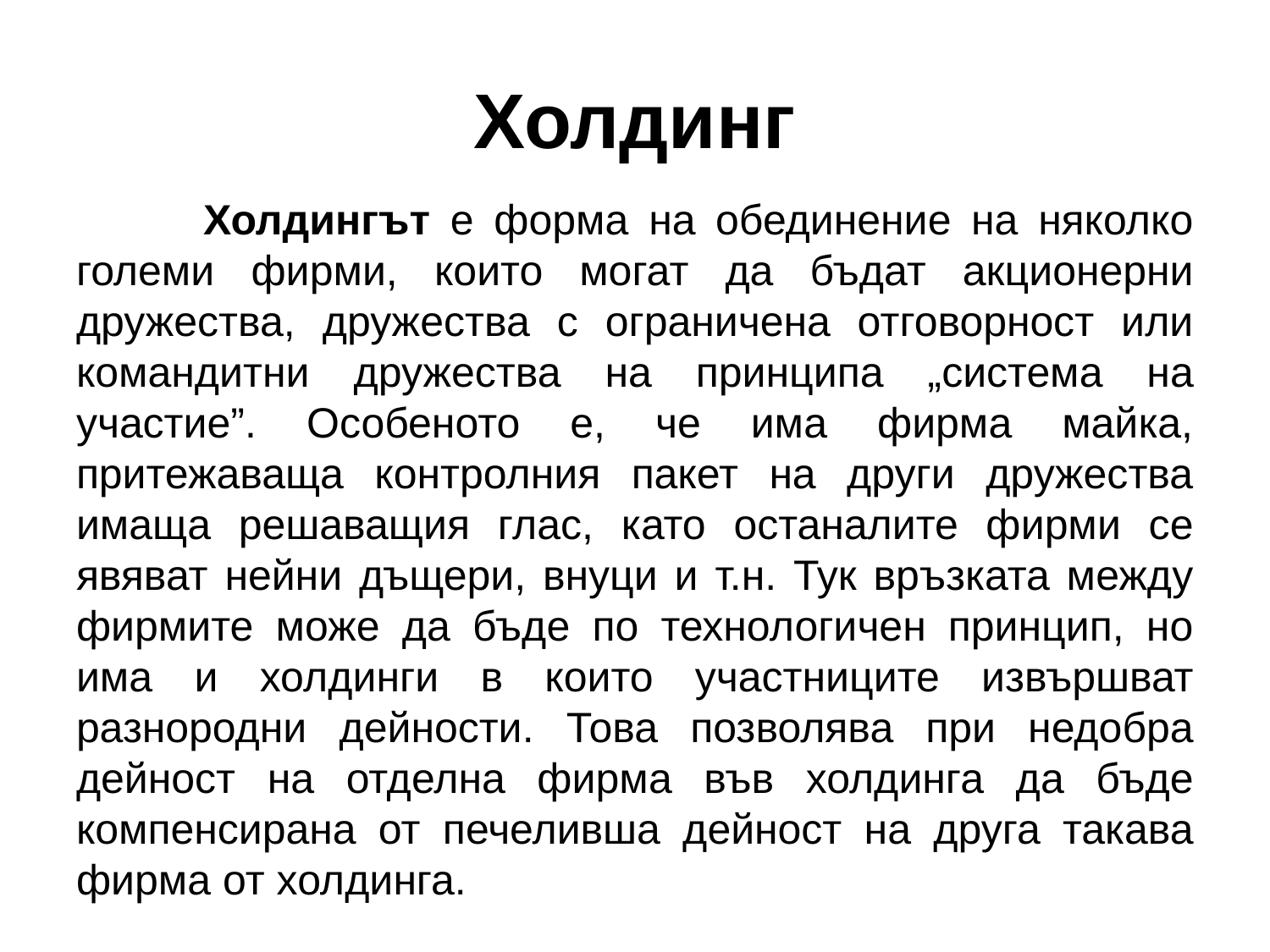

# Холдинг
	Холдингът е форма на обединение на няколко големи фирми, които могат да бъдат акционерни дружества, дружества с ограничена отговорност или командитни дружества на принципа „система на участие”. Особеното е, че има фирма майка, притежаваща контролния пакет на други дружества имаща решаващия глас, като останалите фирми се явяват нейни дъщери, внуци и т.н. Тук връзката между фирмите може да бъде по технологичен принцип, но има и холдинги в които участниците извършват разнородни дейности. Това позволява при недобра дейност на отделна фирма във холдинга да бъде компенсирана от печеливша дейност на друга такава фирма от холдинга.